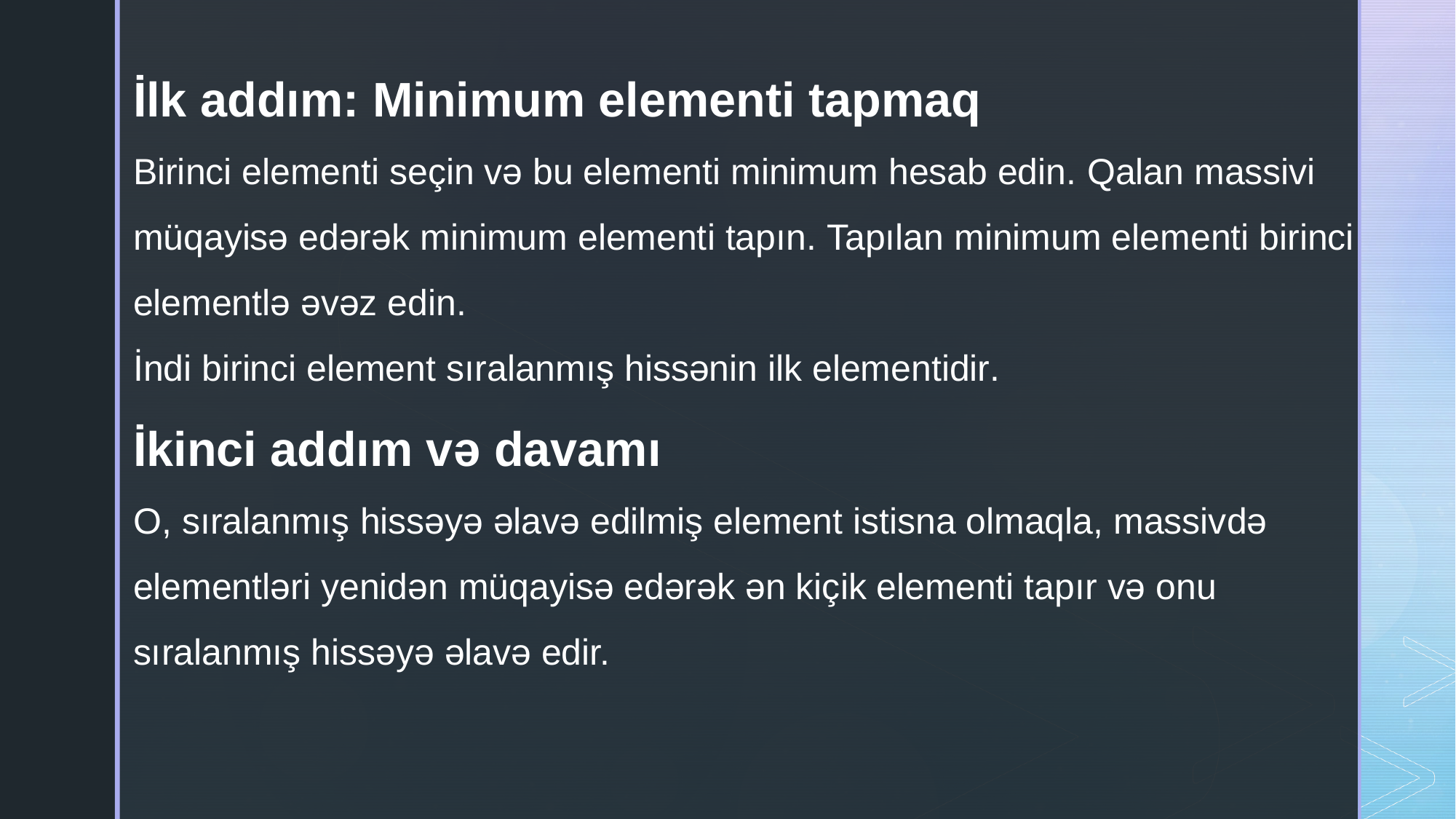

İlk addım: Minimum elementi tapmaq
Birinci elementi seçin və bu elementi minimum hesab edin. Qalan massivi müqayisə edərək minimum elementi tapın. Tapılan minimum elementi birinci elementlə əvəz edin.
İndi birinci element sıralanmış hissənin ilk elementidir.
İkinci addım və davamı
O, sıralanmış hissəyə əlavə edilmiş element istisna olmaqla, massivdə elementləri yenidən müqayisə edərək ən kiçik elementi tapır və onu sıralanmış hissəyə əlavə edir.